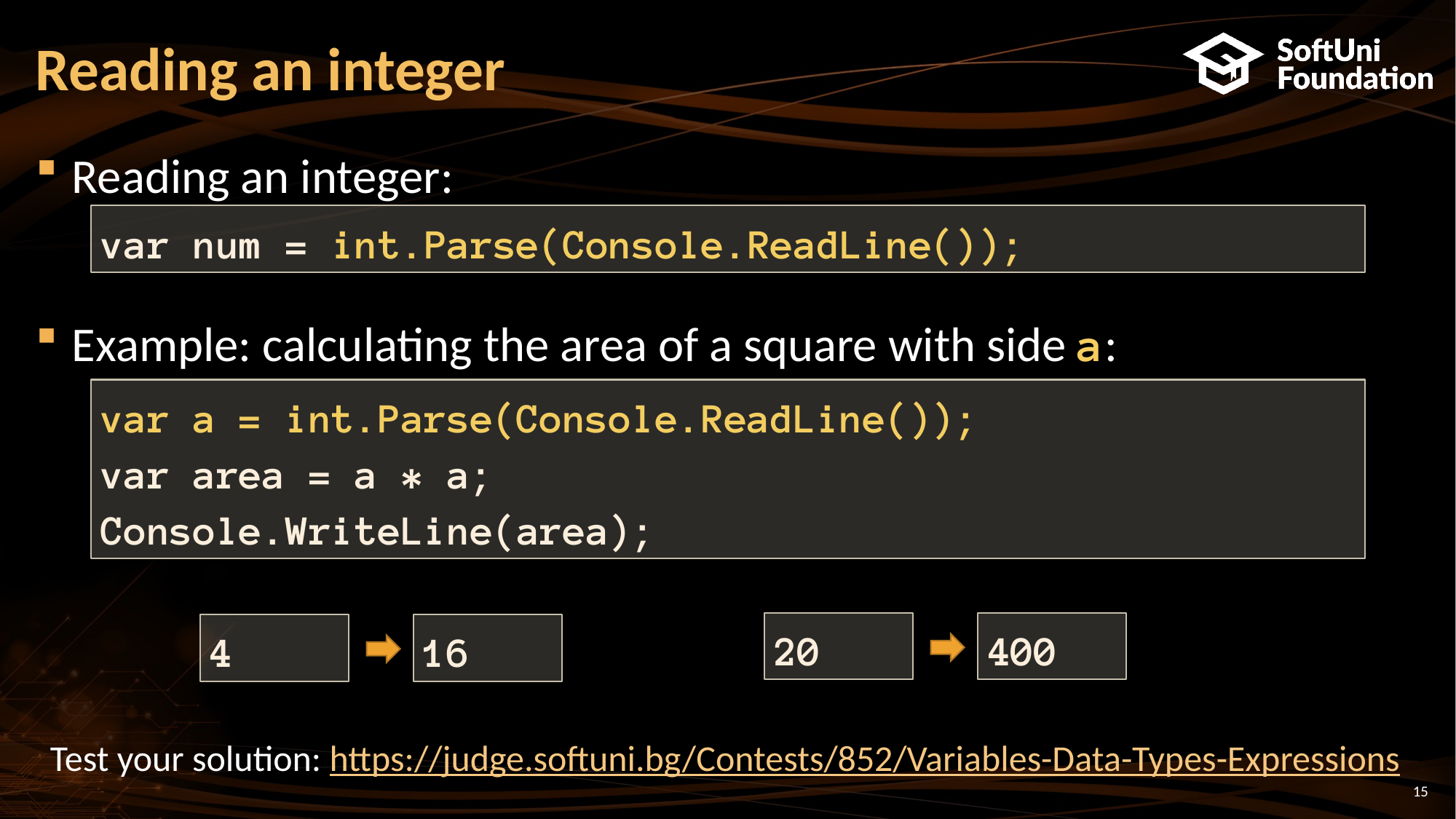

# Reading an integer
Reading an integer:

Example: calculating the area of a square with side а:
var num = int.Parse(Console.ReadLine());
var a = int.Parse(Console.ReadLine());
var area = a * a;
Console.WriteLine(area);
400
20

16
4

Test your solution: https://judge.softuni.bg/Contests/852/Variables-Data-Types-Expressions
15